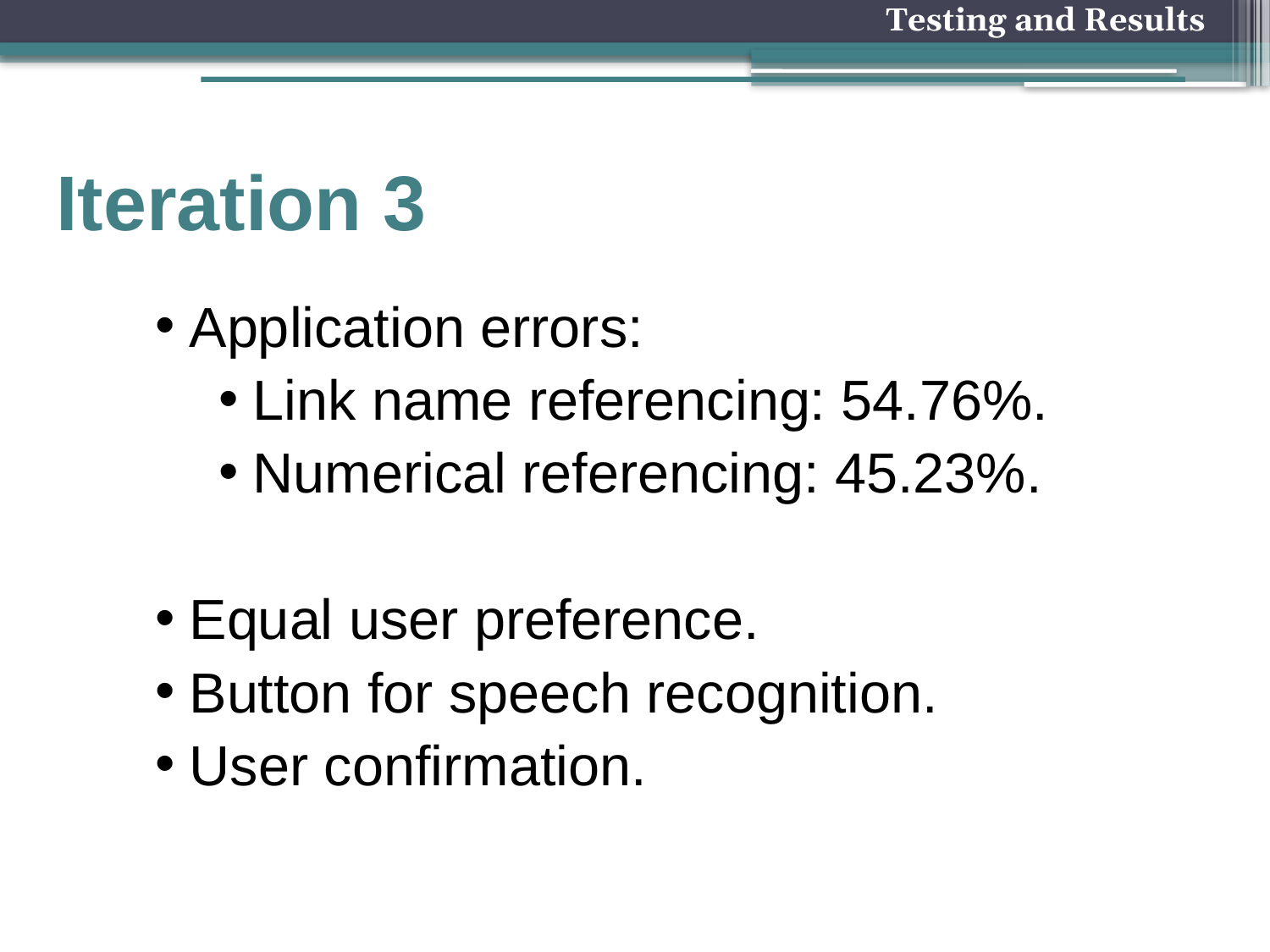

Testing and Results

# Iteration 3
Application errors:
Link name referencing: 54.76%.
Numerical referencing: 45.23%.

Equal user preference.
Button for speech recognition.
User confirmation.